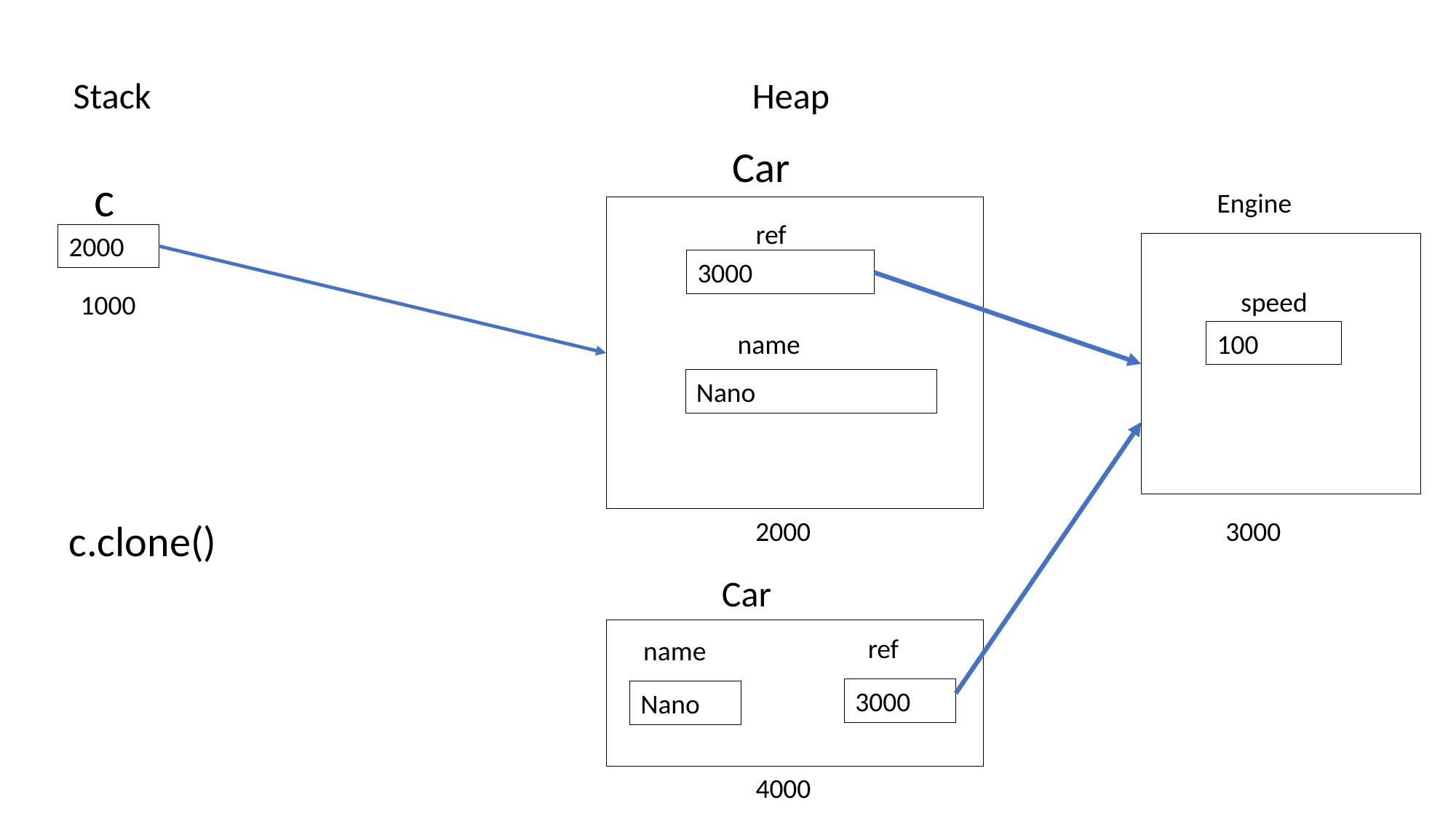

Stack
Heap
Car
c
Engine

ref
2000

3000
speed
1000
name
100
Nano
c.clone()
       2000
3000
Car

ref
name
3000
Nano
4000